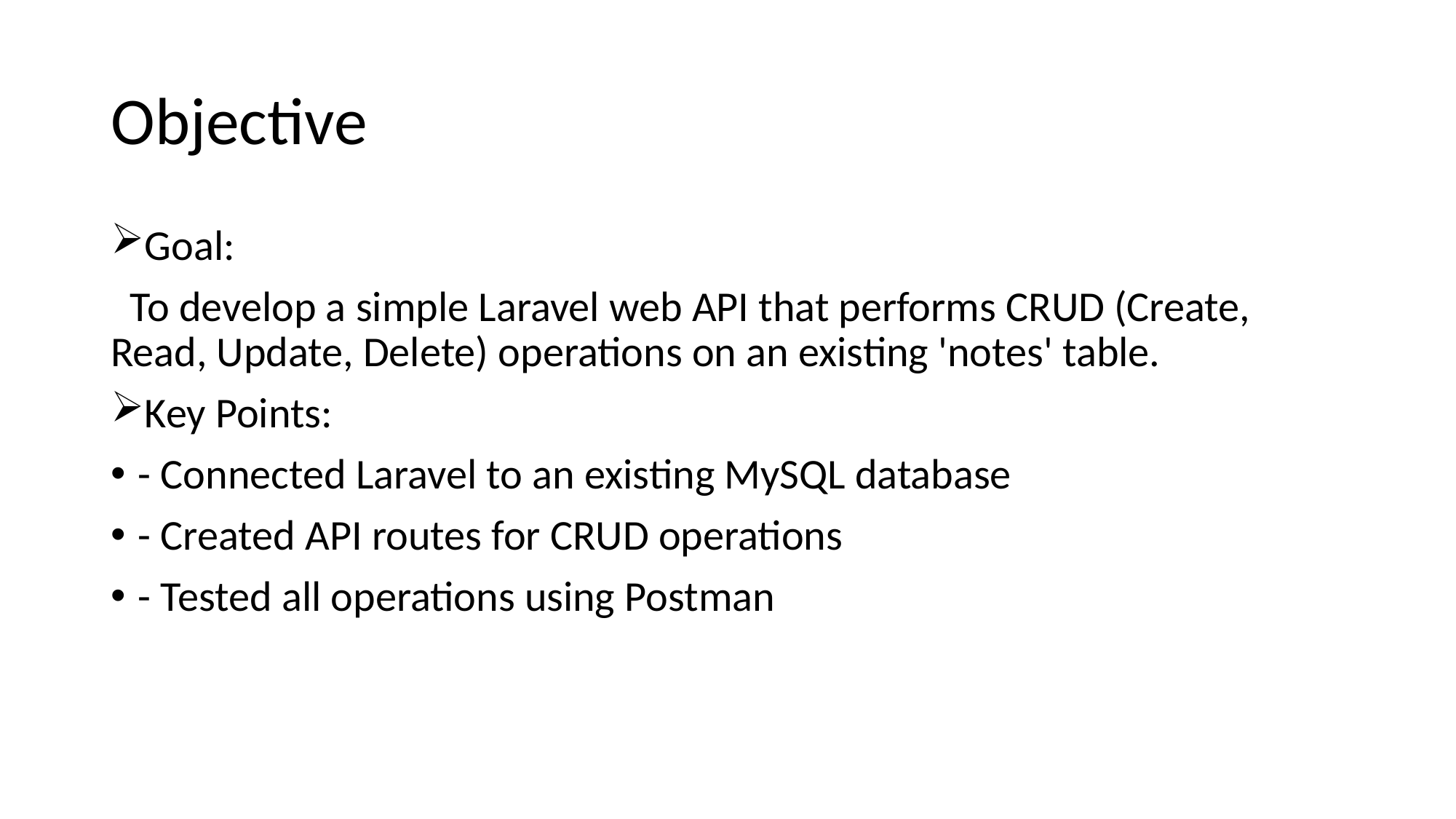

# Objective
Goal:
  To develop a simple Laravel web API that performs CRUD (Create,     Read, Update, Delete) operations on an existing 'notes' table.
Key Points:
- Connected Laravel to an existing MySQL database
- Created API routes for CRUD operations
- Tested all operations using Postman